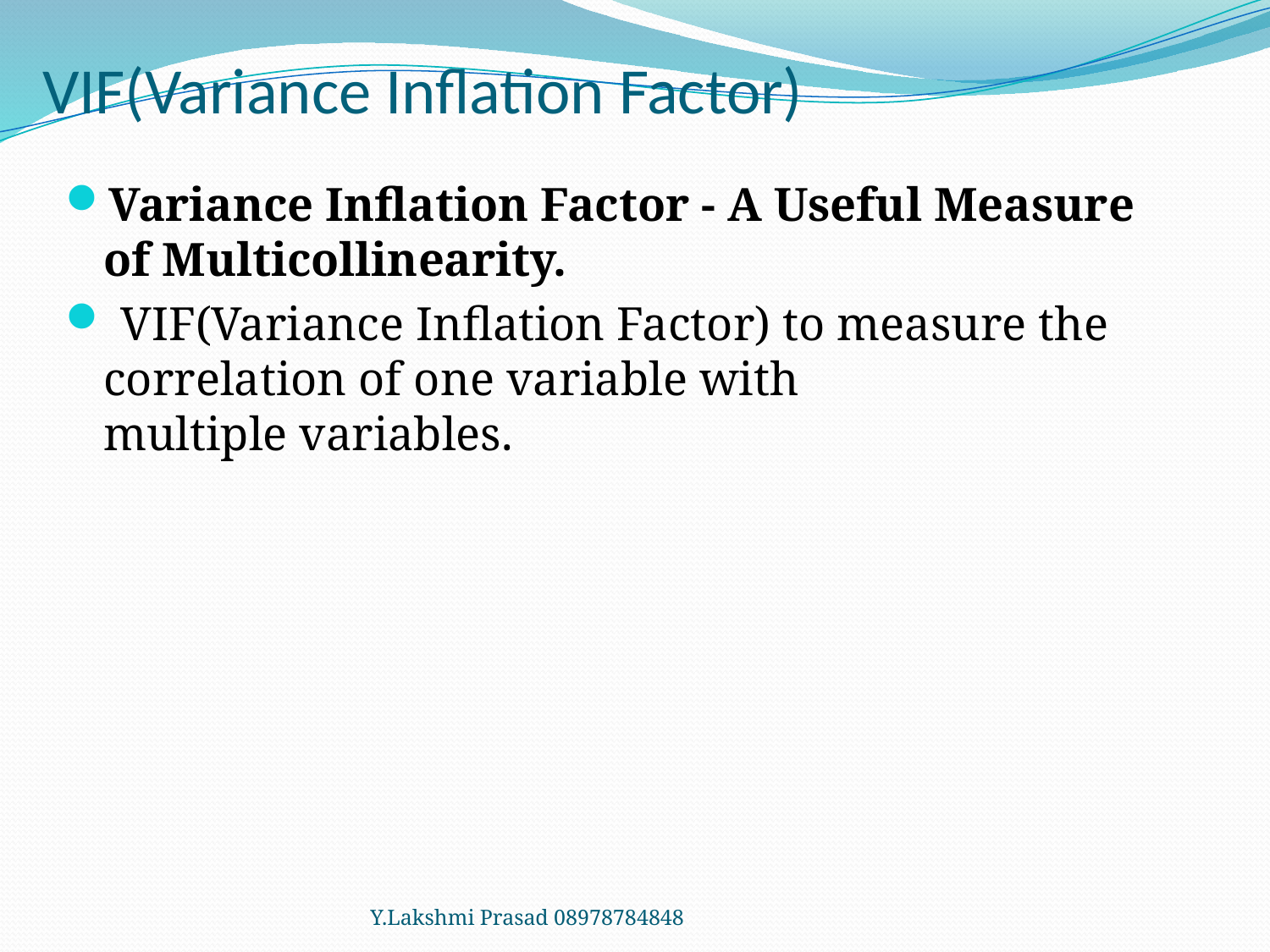

# VIF(Variance Inflation Factor)
Variance Inflation Factor - A Useful Measure of Multicollinearity.
 VIF(Variance Inflation Factor) to measure the correlation of one variable with multiple variables.

Y.Lakshmi Prasad 08978784848